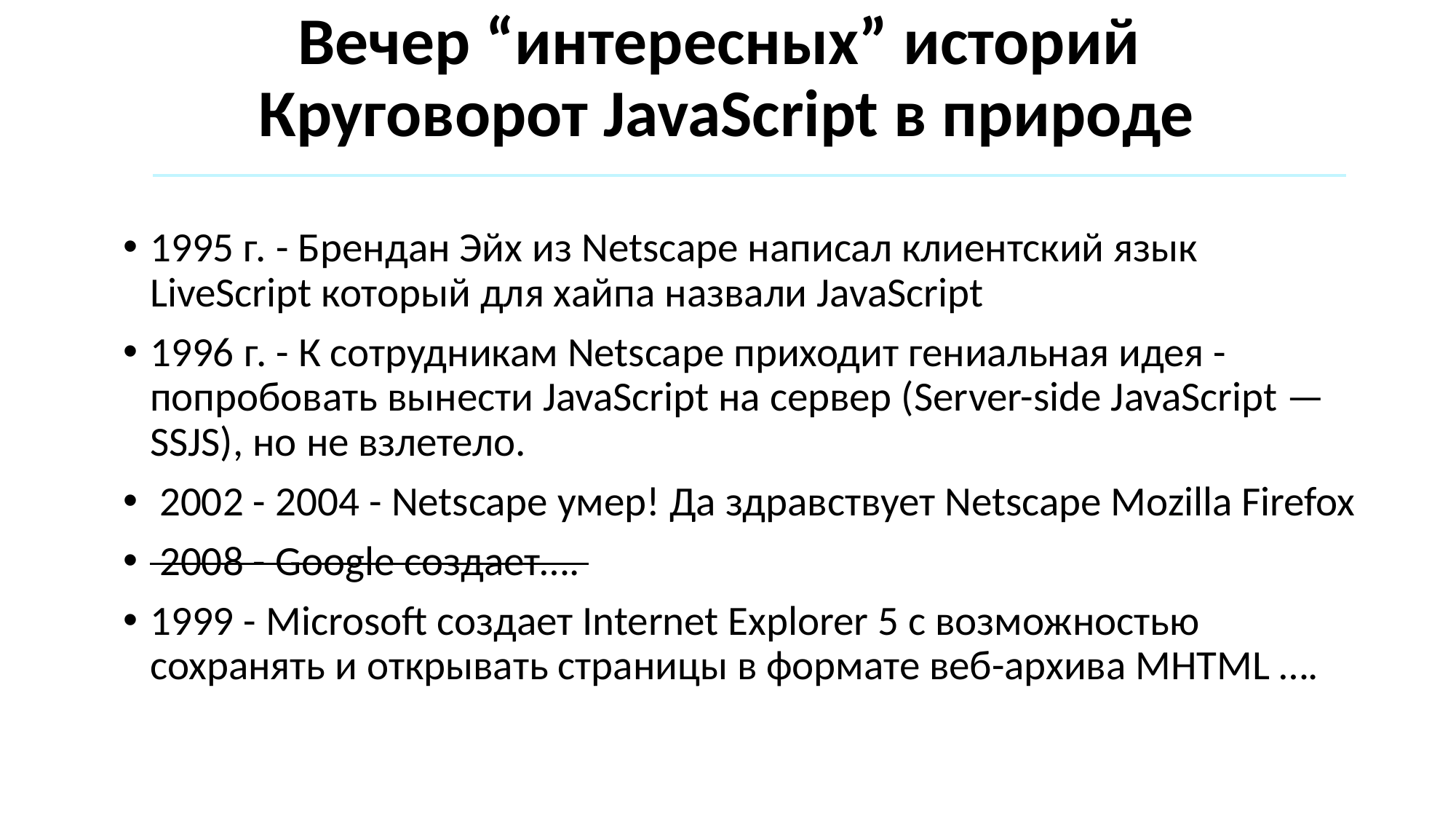

# Вечер “интересных” историй Круговорот JavaScript в природе
1995 г. - Брендан Эйх из Netscape написал клиентский язык LiveScript который для хайпа назвали JavaScript
1996 г. - К сотрудникам Netscape приходит гениальная идея - попробовать вынести JavaScript на сервер (Server-side JavaScript — SSJS), но не взлетело.
 2002 - 2004 - Netscape умер! Да здравствует Netscape Mozilla Firefox
 2008 - Google создает….
1999 - Microsoft создает Internet Explorer 5 c возможностью сохранять и открывать страницы в формате веб-архива MHTML ….